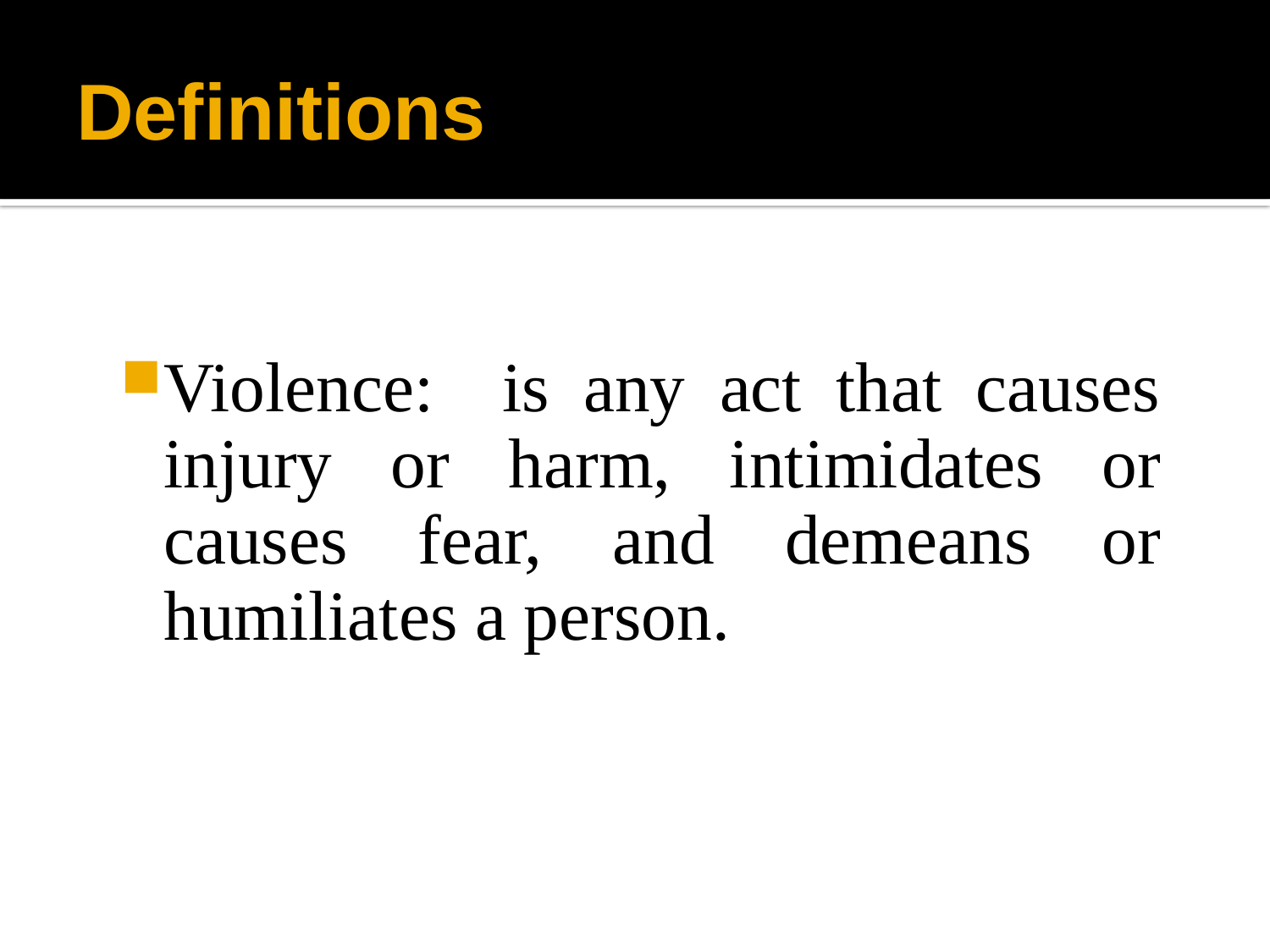

# Definitions
Violence:  is any act that causes injury or harm, intimidates or causes fear, and demeans or humiliates a person.